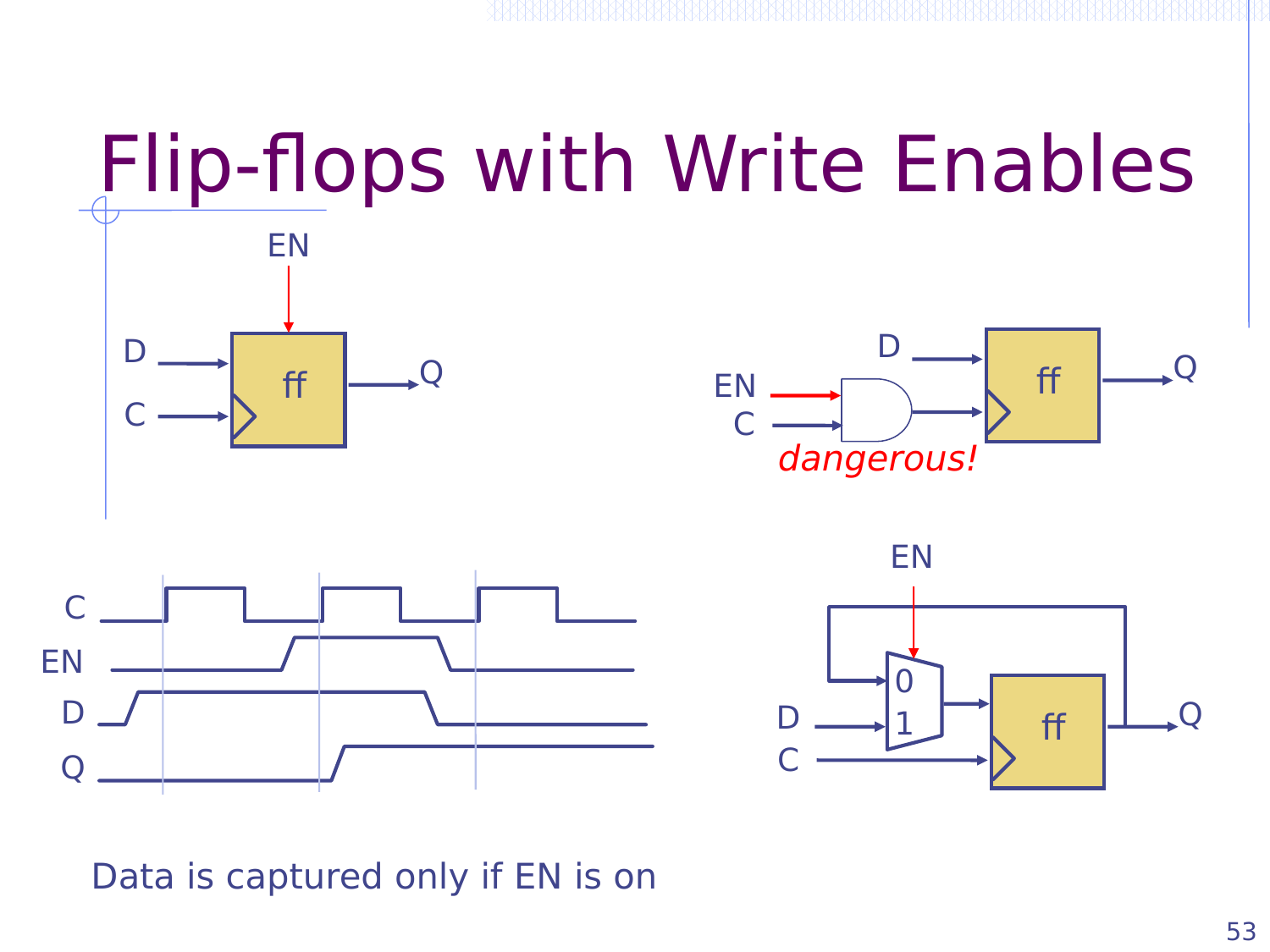

# Flip-flops with Write Enables
EN

D

Q
ff

C

D

Q
ff

EN

C

dangerous!
EN

0
1

Q
D
C
ff

C

EN
D

Q

Data is captured only if EN is on
53